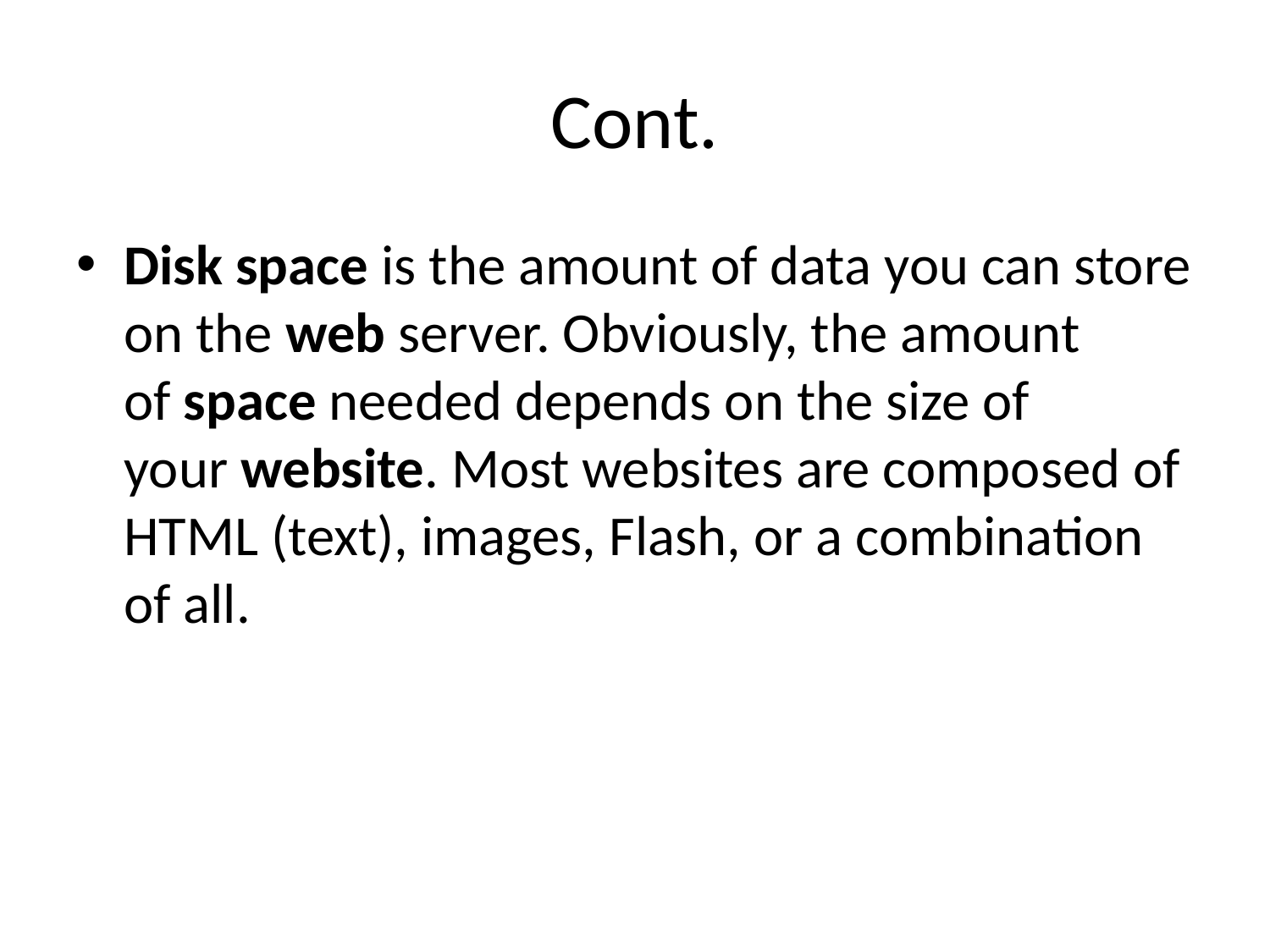

# Cont.
Disk space is the amount of data you can store on the web server. Obviously, the amount of space needed depends on the size of your website. Most websites are composed of HTML (text), images, Flash, or a combination of all.